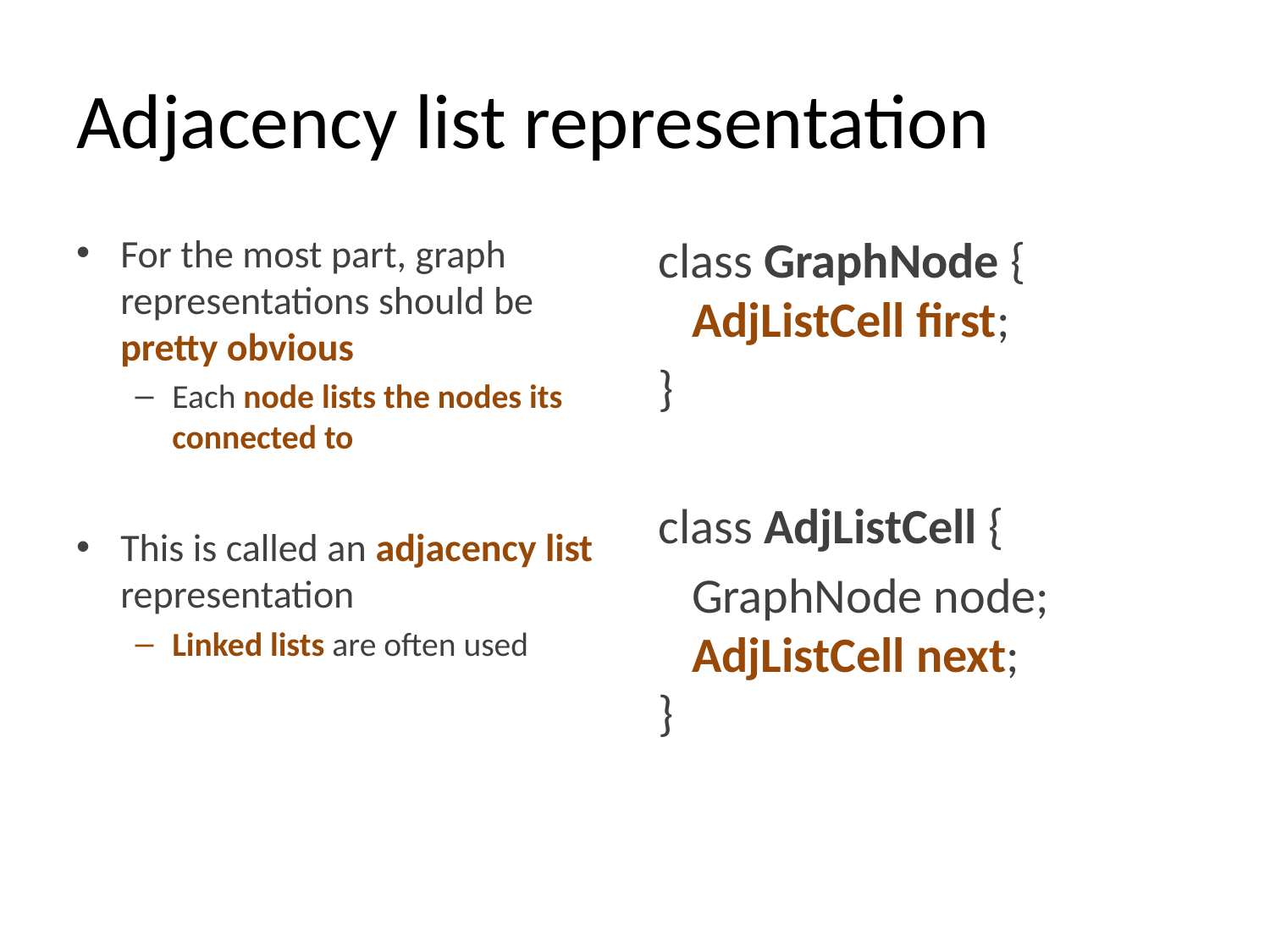

# Adjacency list representation
class GraphNode {
   AdjListCell first;
}

class AdjListCell {
   GraphNode node;
   AdjListCell next;
}
For the most part, graph representations should be pretty obvious
Each node lists the nodes its connected to

This is called an adjacency list representation
Linked lists are often used